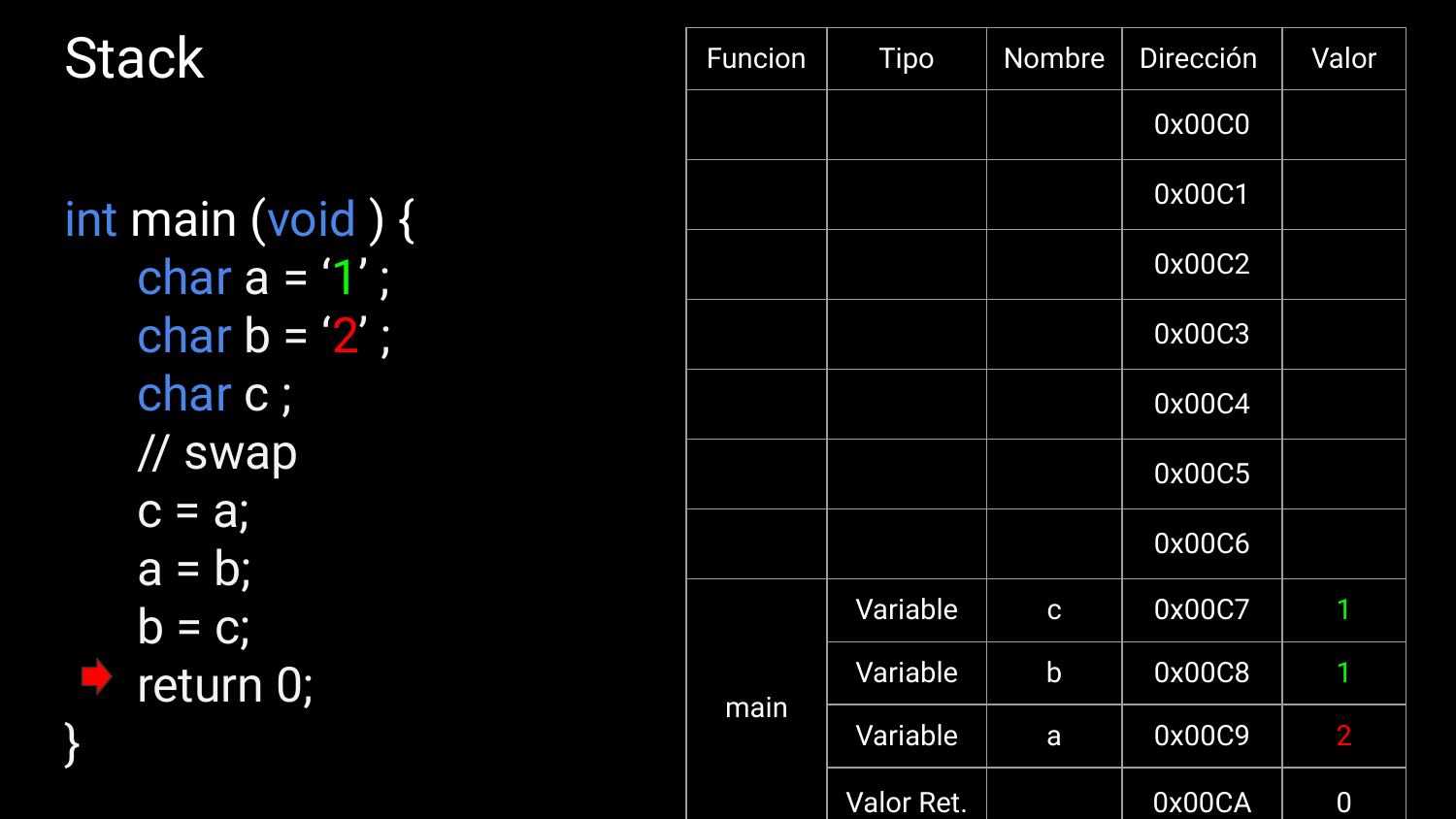

# Stack

| Funcion | Tipo | Nombre | Dirección | Valor |
| --- | --- | --- | --- | --- |
|  |  |  | 0x00C0 |  |
|  |  |  | 0x00C1 |  |
|  |  |  | 0x00C2 |  |
|  |  |  | 0x00C3 |  |
|  |  |  | 0x00C4 |  |
|  |  |  | 0x00C5 |  |
|  |  |  | 0x00C6 |  |
| main | Variable | c | 0x00C7 | 1 |
|  | Variable | b | 0x00C8 | 1 |
|  | Variable | a | 0x00C9 | 2 |
|  | Valor Ret. |  | 0x00CA | 0 |
int main (void ) {
char a = ‘1’ ;
char b = ‘2’ ;
char c ;
// swap
c = a;
a = b;
b = c;
return 0;
}